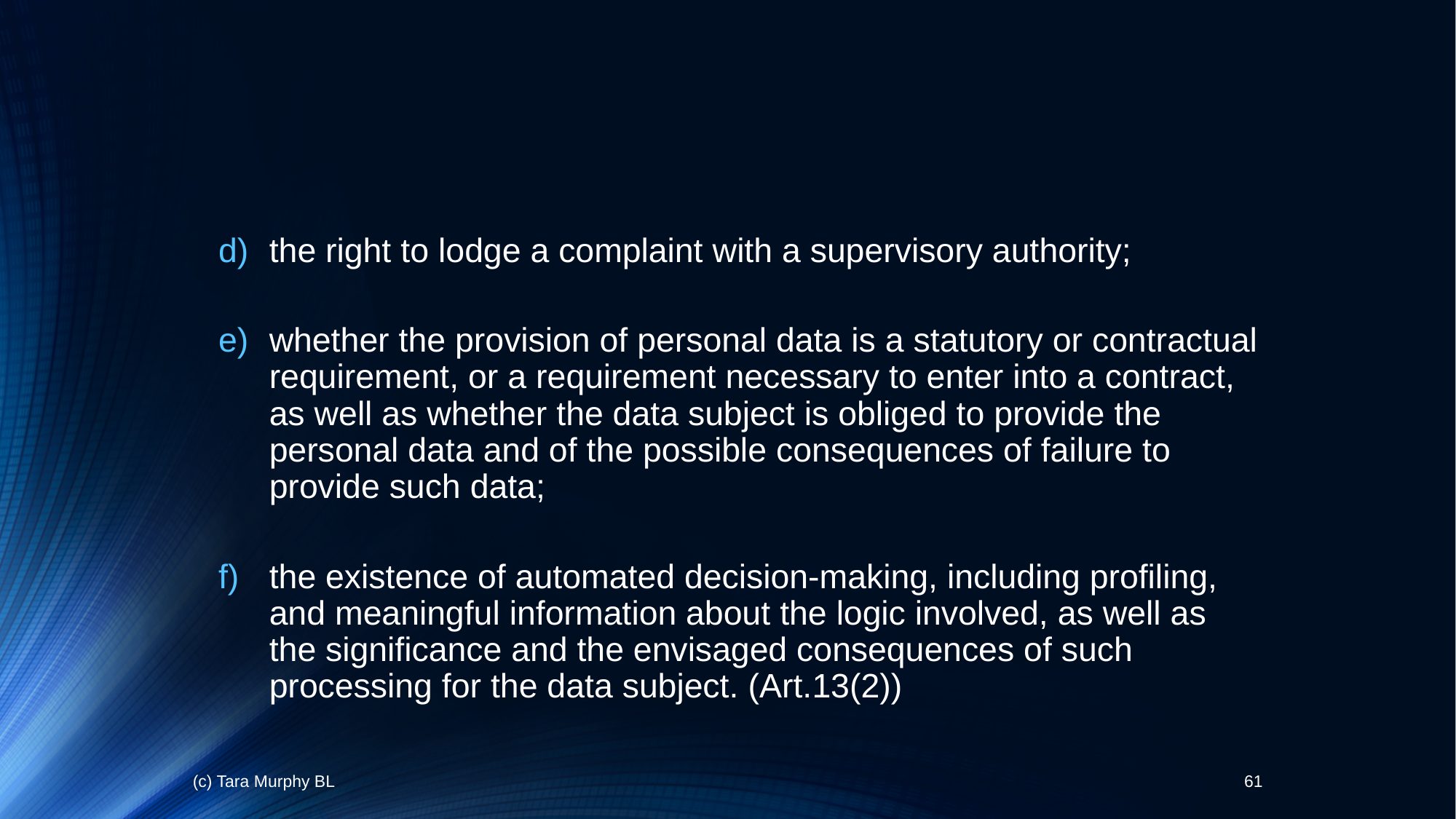

the right to lodge a complaint with a supervisory authority;

whether the provision of personal data is a statutory or contractual requirement, or a requirement necessary to enter into a contract, as well as whether the data subject is obliged to provide the personal data and of the possible consequences of failure to provide such data;

the existence of automated decision-making, including profiling, and meaningful information about the logic involved, as well as the significance and the envisaged consequences of such processing for the data subject. (Art.13(2))
(c) Tara Murphy BL
61